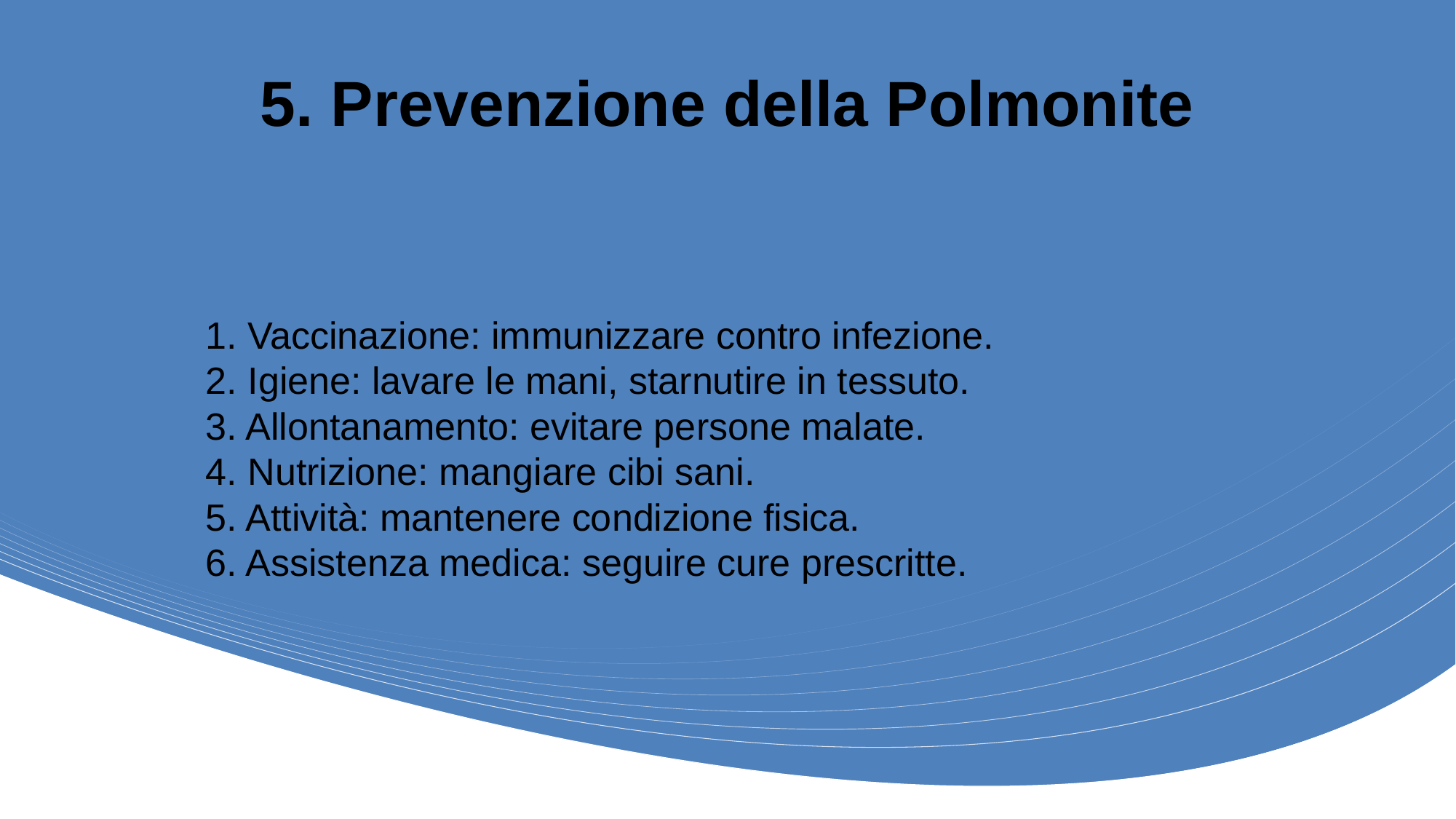

# 5. Prevenzione della Polmonite

1. Vaccinazione: immunizzare contro infezione.
2. Igiene: lavare le mani, starnutire in tessuto.
3. Allontanamento: evitare persone malate.
4. Nutrizione: mangiare cibi sani.
5. Attività: mantenere condizione fisica.
6. Assistenza medica: seguire cure prescritte.